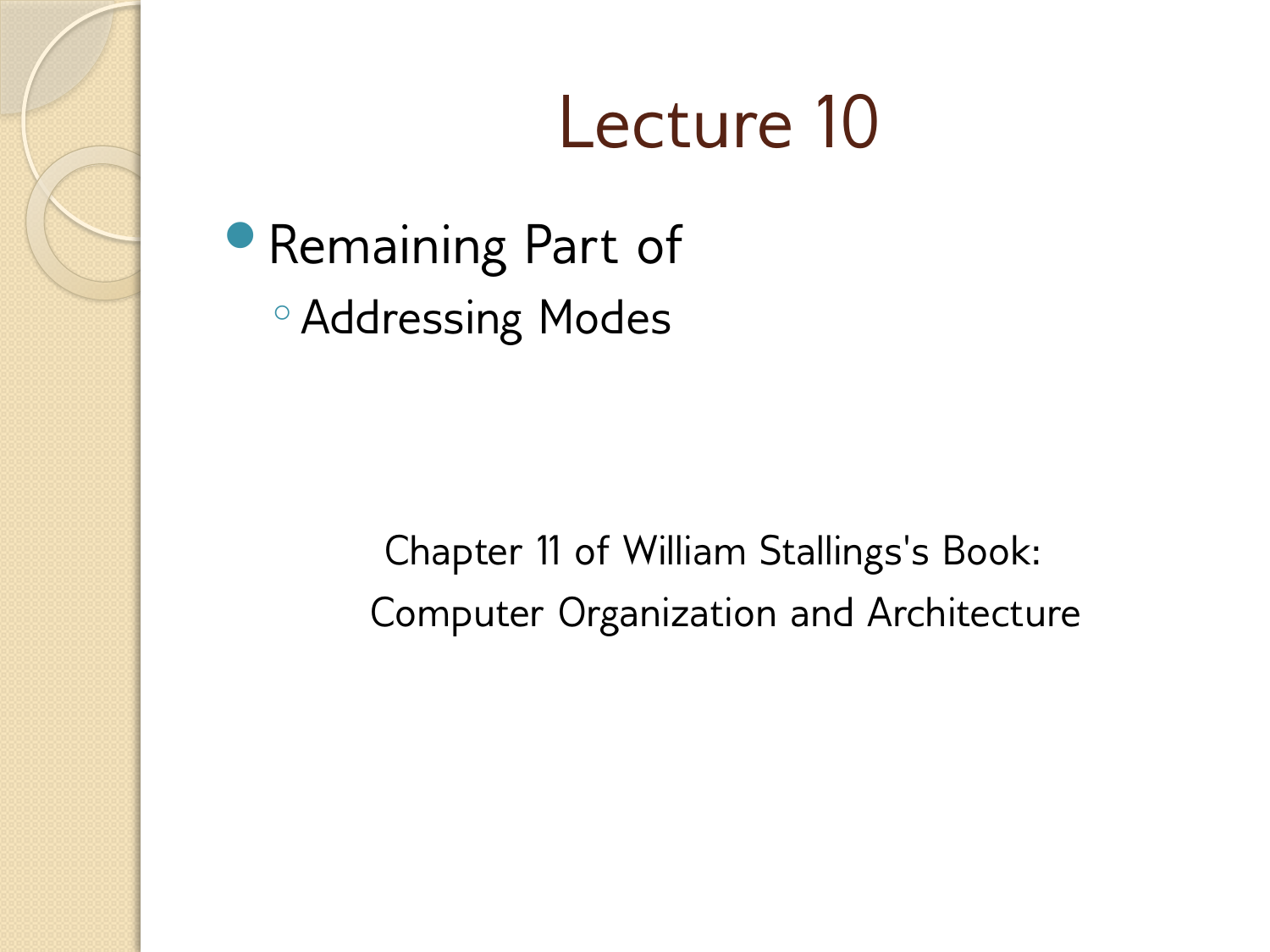

# Lecture 10
Remaining Part of
Addressing Modes

Chapter 11 of William Stallings's Book:
Computer Organization and Architecture